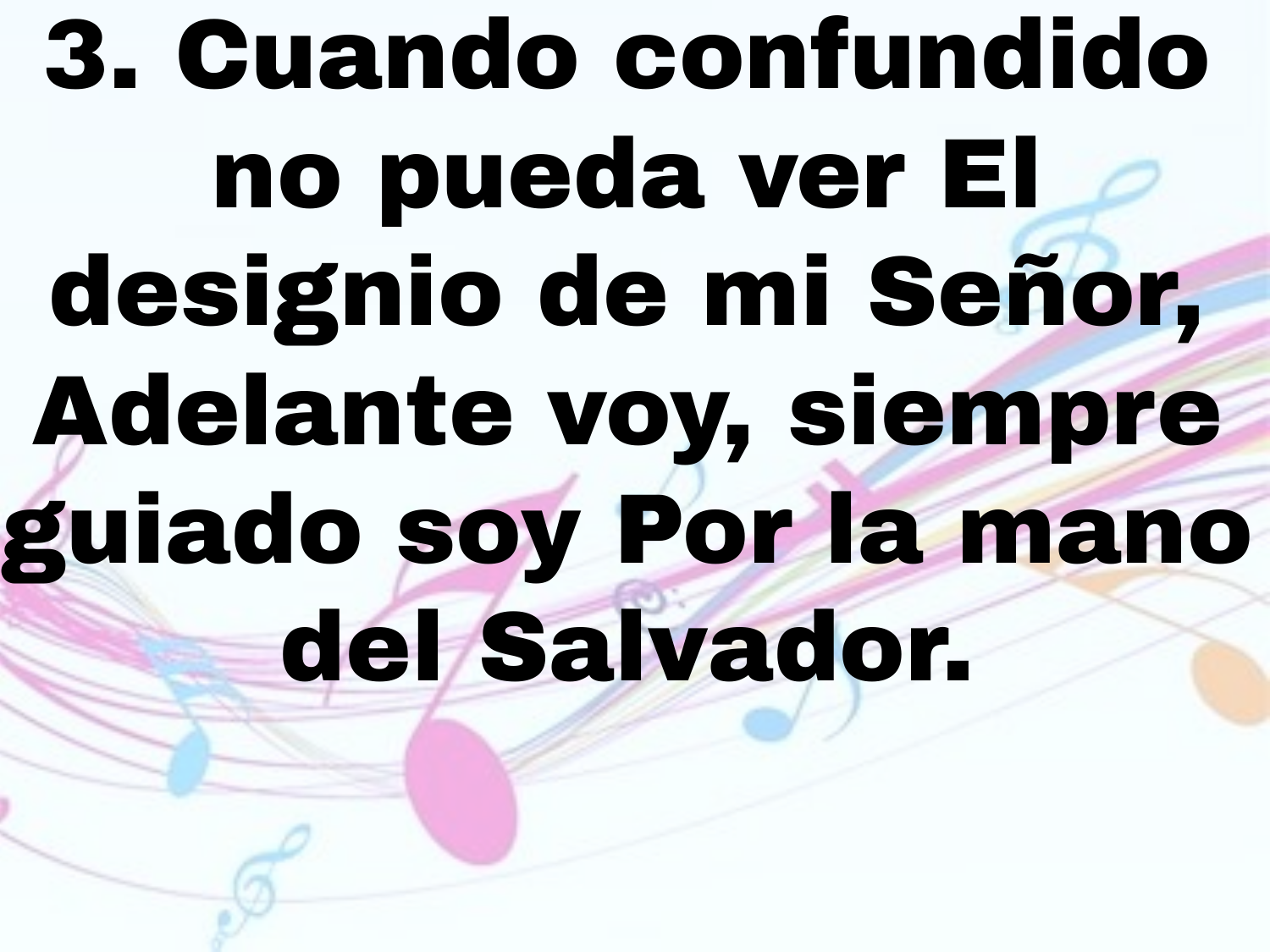

3. Cuando confundido no pueda ver El designio de mi Señor, Adelante voy, siempre guiado soy Por la mano del Salvador.